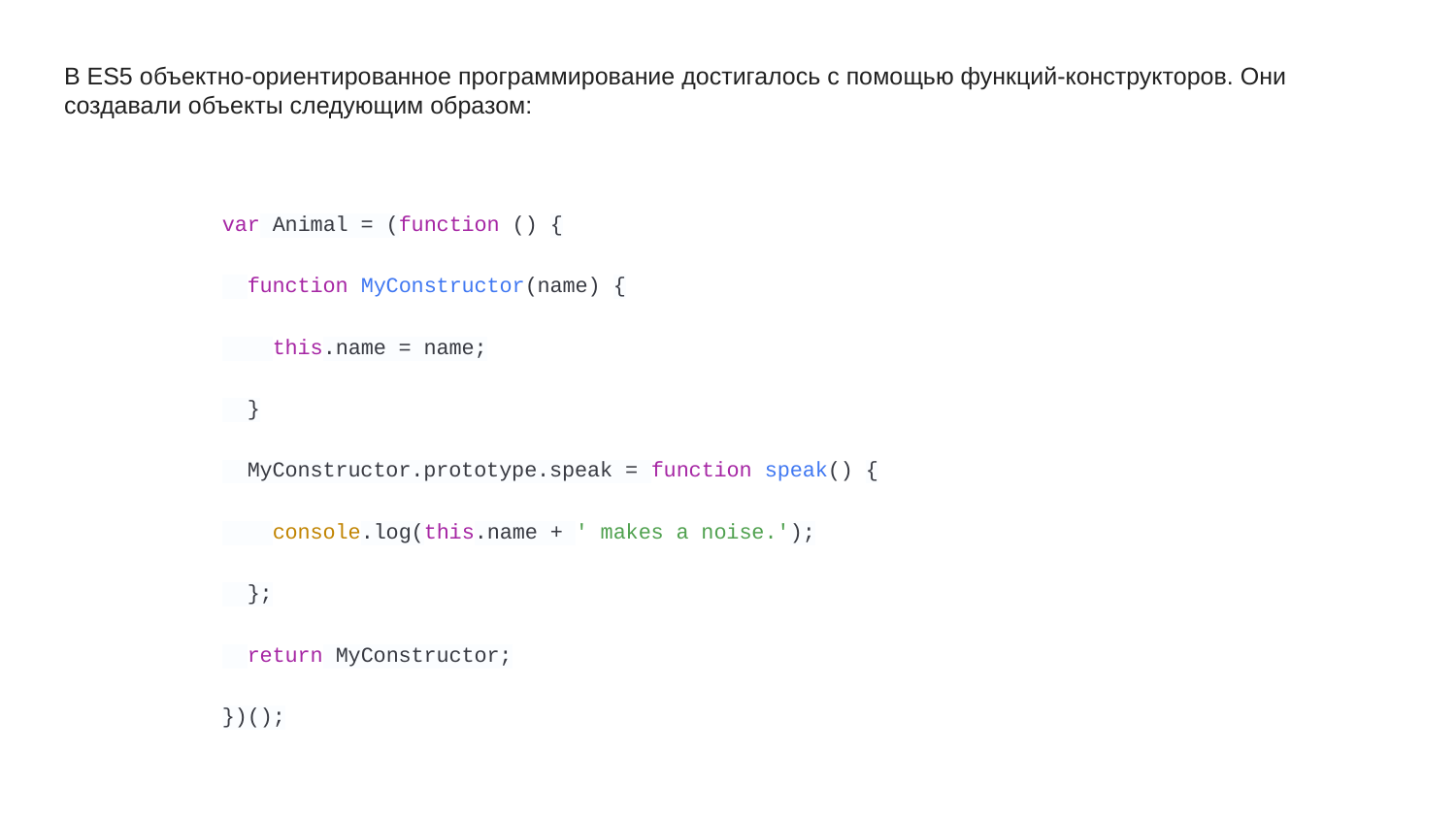

# В ES5 объектно-ориентированное программирование достигалось с помощью функций-конструкторов. Они создавали объекты следующим образом:
var Animal = (function () {
  function MyConstructor(name) {
    this.name = name;
  }
  MyConstructor.prototype.speak = function speak() {
    console.log(this.name + ' makes a noise.');
  };
  return MyConstructor;
})();

var animal = new Animal('animal');
animal.speak(); // animal makes a noise.